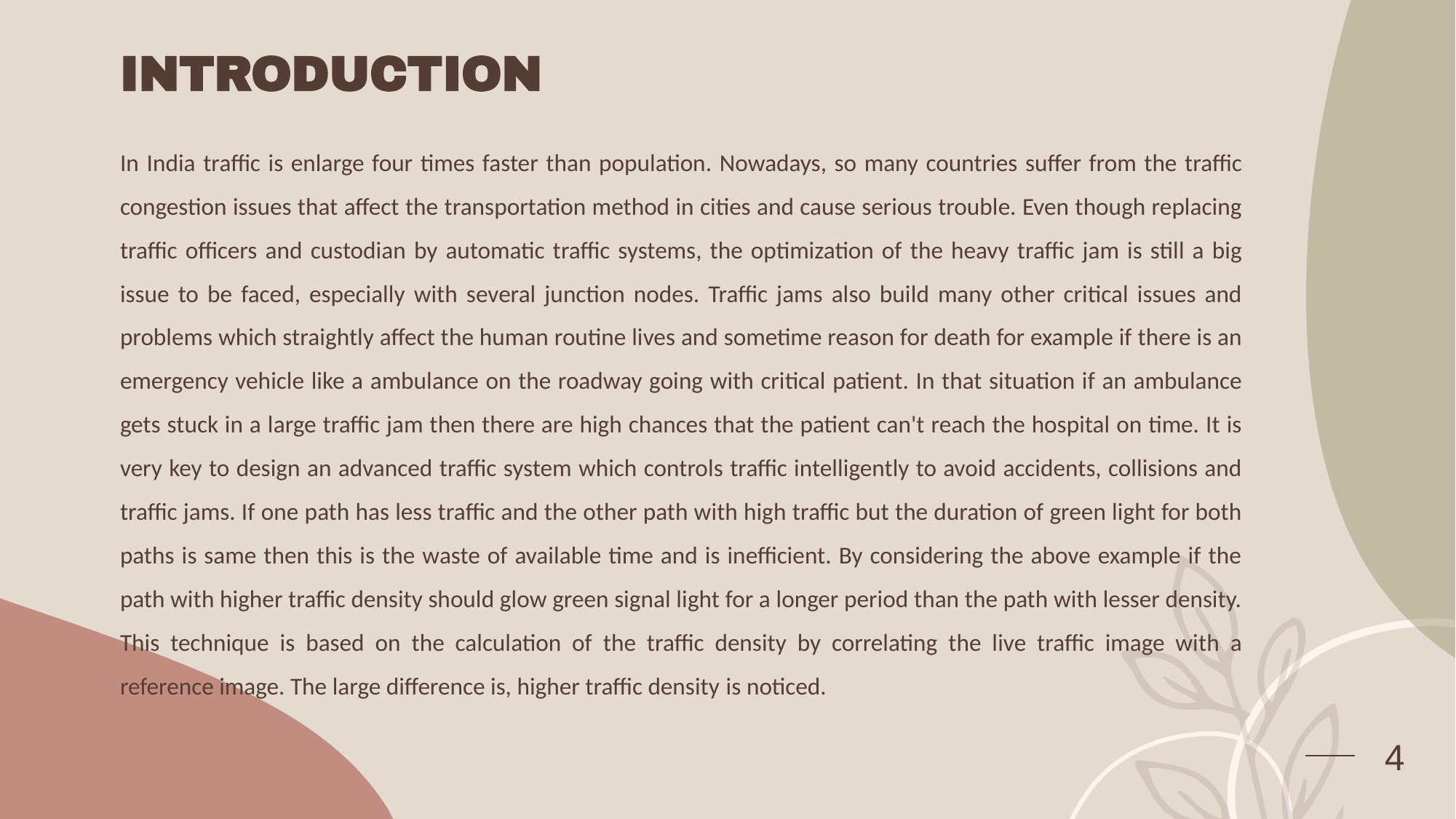

# INTRODUCTION
In India traffic is enlarge four times faster than population. Nowadays, so many countries suffer from the traffic congestion issues that affect the transportation method in cities and cause serious trouble. Even though replacing traffic officers and custodian by automatic traffic systems, the optimization of the heavy traffic jam is still a big issue to be faced, especially with several junction nodes. Traffic jams also build many other critical issues and problems which straightly affect the human routine lives and sometime reason for death for example if there is an emergency vehicle like a ambulance on the roadway going with critical patient. In that situation if an ambulance gets stuck in a large traffic jam then there are high chances that the patient can't reach the hospital on time. It is very key to design an advanced traffic system which controls traffic intelligently to avoid accidents, collisions and traffic jams. If one path has less traffic and the other path with high traffic but the duration of green light for both paths is same then this is the waste of available time and is inefficient. By considering the above example if the path with higher traffic density should glow green signal light for a longer period than the path with lesser density. This technique is based on the calculation of the traffic density by correlating the live traffic image with a reference image. The large difference is, higher traffic density is noticed.
4